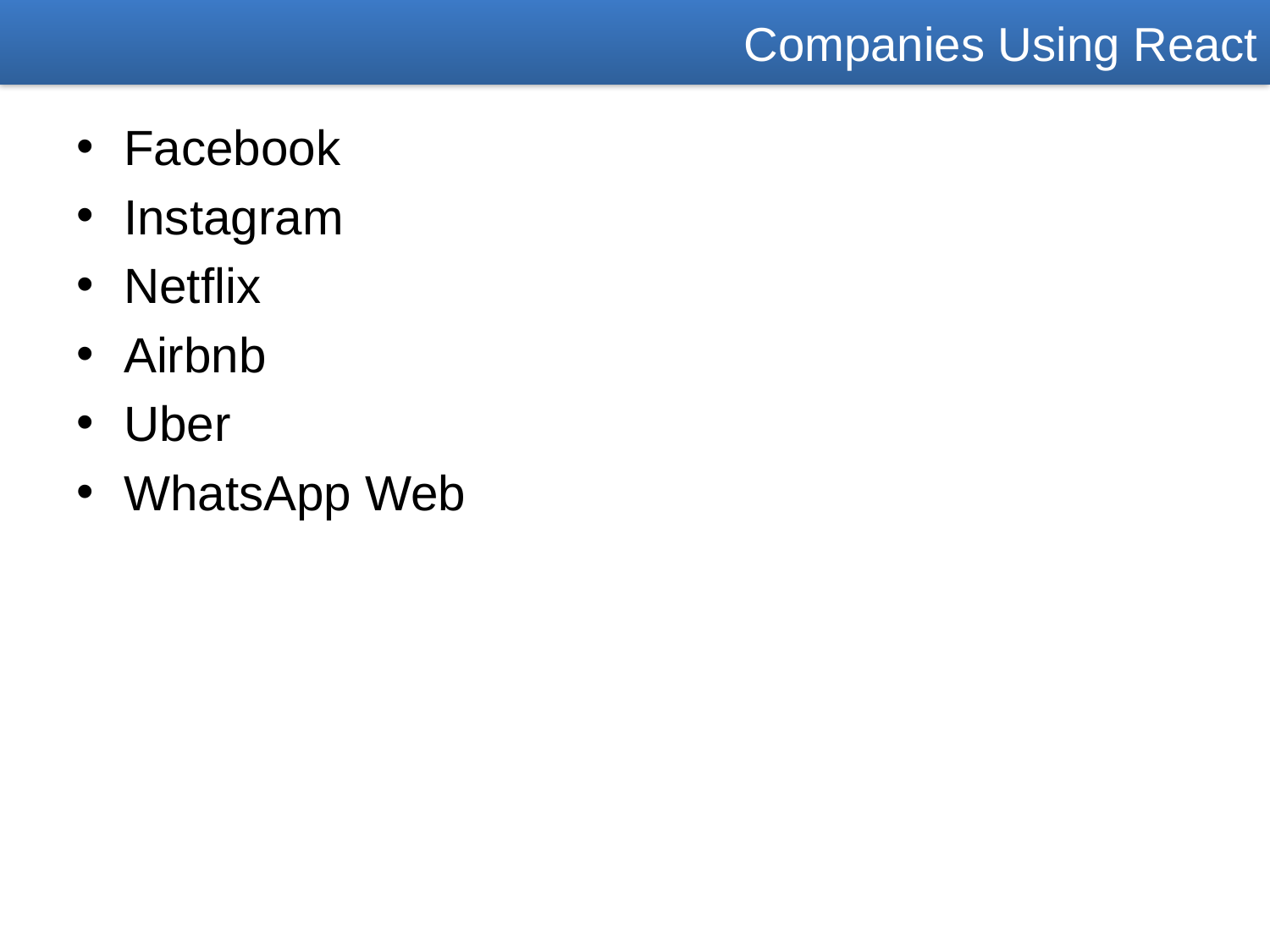

Companies Using React
Facebook
Instagram
Netflix
Airbnb
Uber
WhatsApp Web